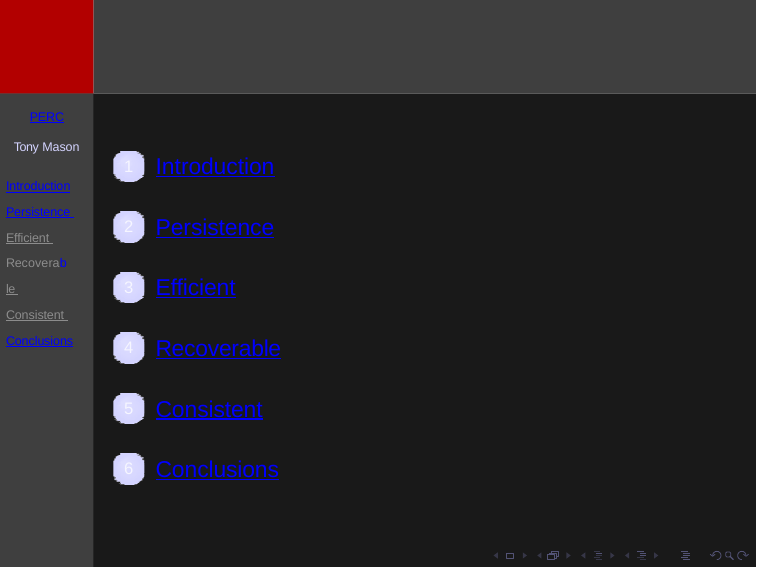

PERC

Tony Mason
Introduction

1
Introduction
Persistence  Efficient  Recoverable  Consistent  Conclusions
Persistence

2
Efficient

3
Recoverable

4
Consistent

5
Conclusions

6